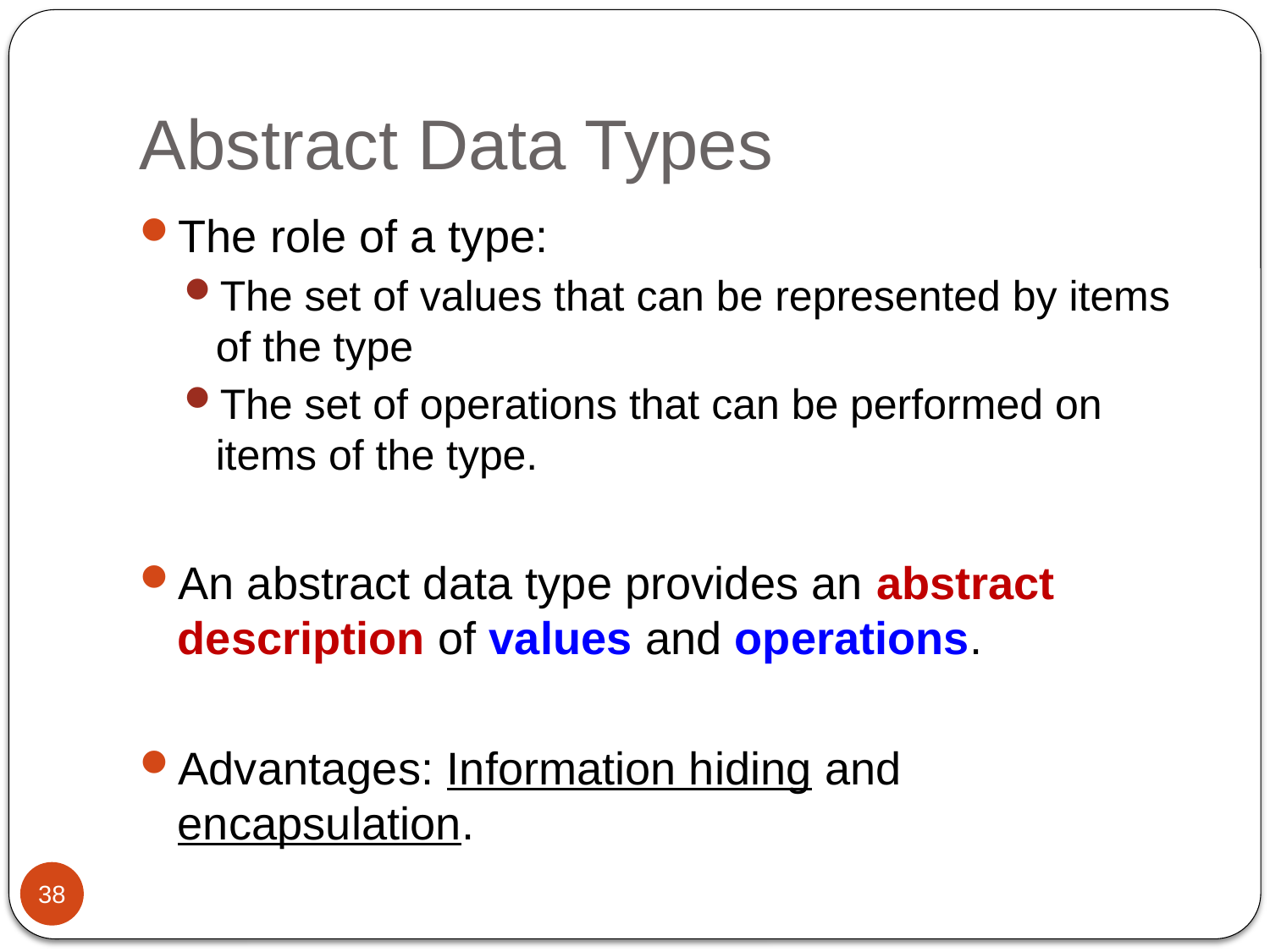

# Abstract Data Types
The role of a type:
The set of values that can be represented by items of the type
The set of operations that can be performed on items of the type.

An abstract data type provides an abstract description of values and operations.

Advantages: Information hiding and encapsulation.
38